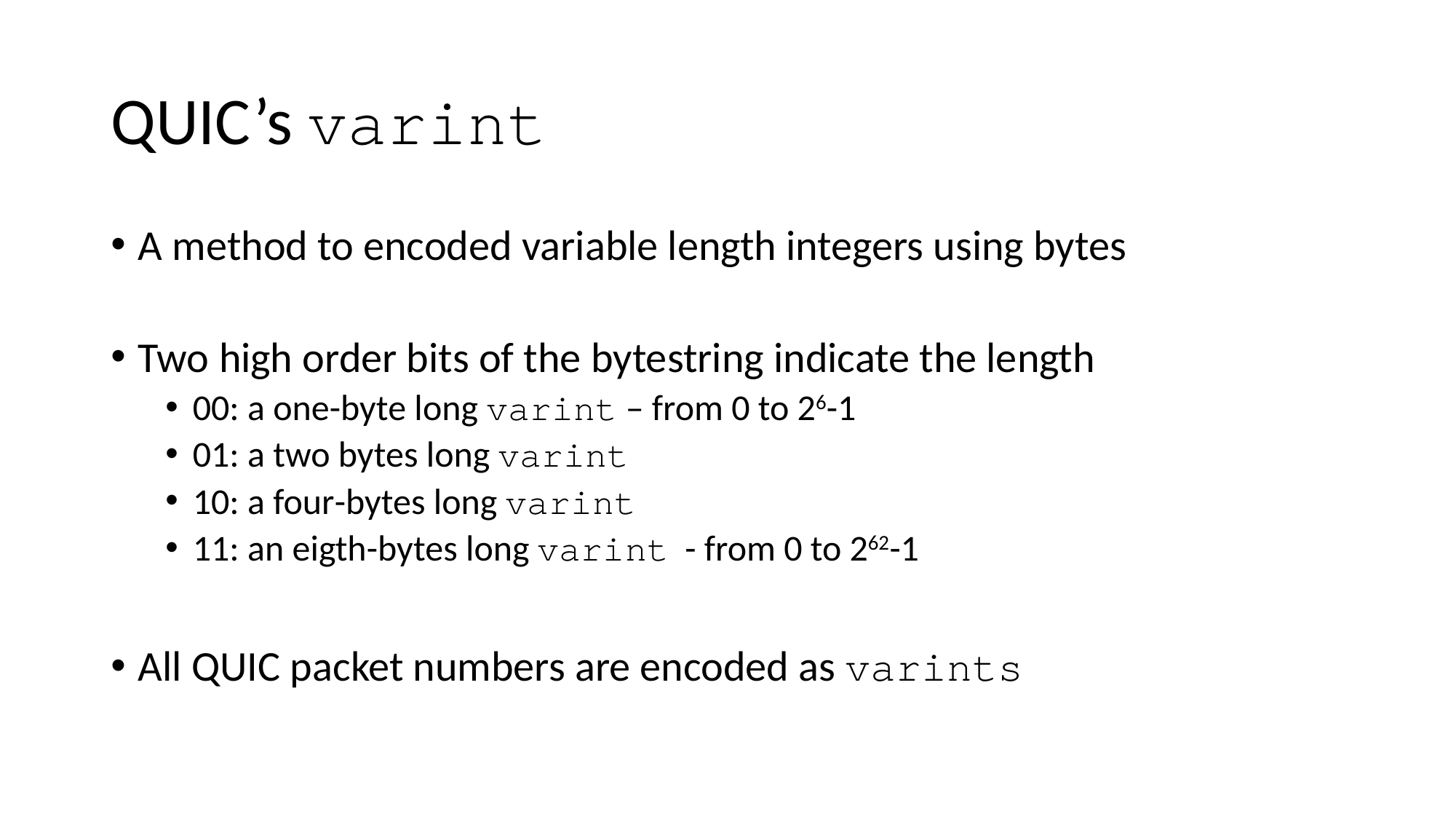

# QUIC’s varint
A method to encoded variable length integers using bytes
Two high order bits of the bytestring indicate the length
00: a one-byte long varint – from 0 to 26-1
01: a two bytes long varint
10: a four-bytes long varint
11: an eigth-bytes long varint  - from 0 to 262-1

All QUIC packet numbers are encoded as varints